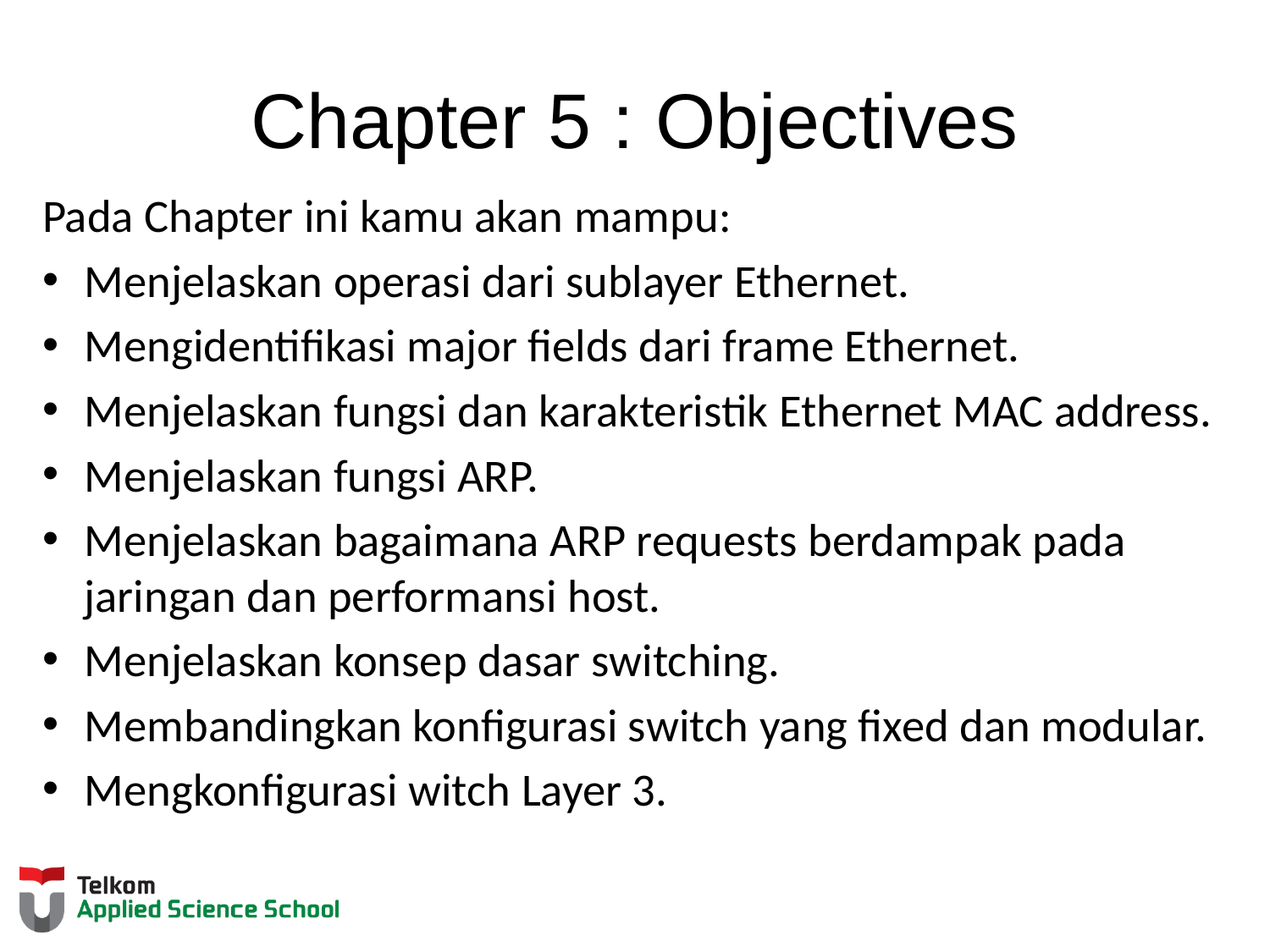

# Chapter 5 : Objectives
Pada Chapter ini kamu akan mampu:
Menjelaskan operasi dari sublayer Ethernet.
Mengidentifikasi major fields dari frame Ethernet.
Menjelaskan fungsi dan karakteristik Ethernet MAC address.
Menjelaskan fungsi ARP.
Menjelaskan bagaimana ARP requests berdampak pada jaringan dan performansi host.
Menjelaskan konsep dasar switching.
Membandingkan konfigurasi switch yang fixed dan modular.
Mengkonfigurasi witch Layer 3.